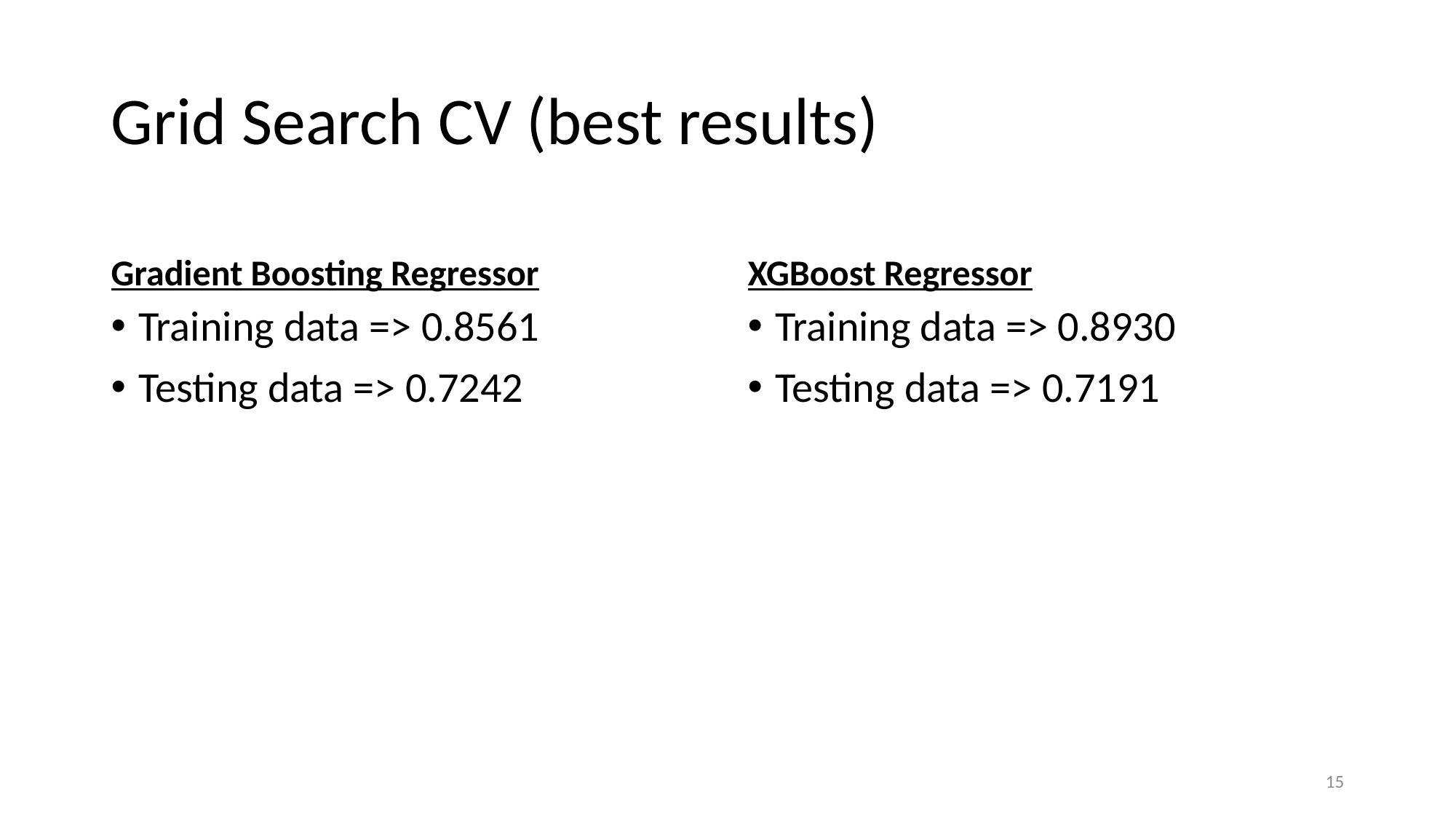

# Grid Search CV (best results)
Gradient Boosting Regressor
XGBoost Regressor
Training data => 0.8561
Testing data => 0.7242
Training data => 0.8930
Testing data => 0.7191
15